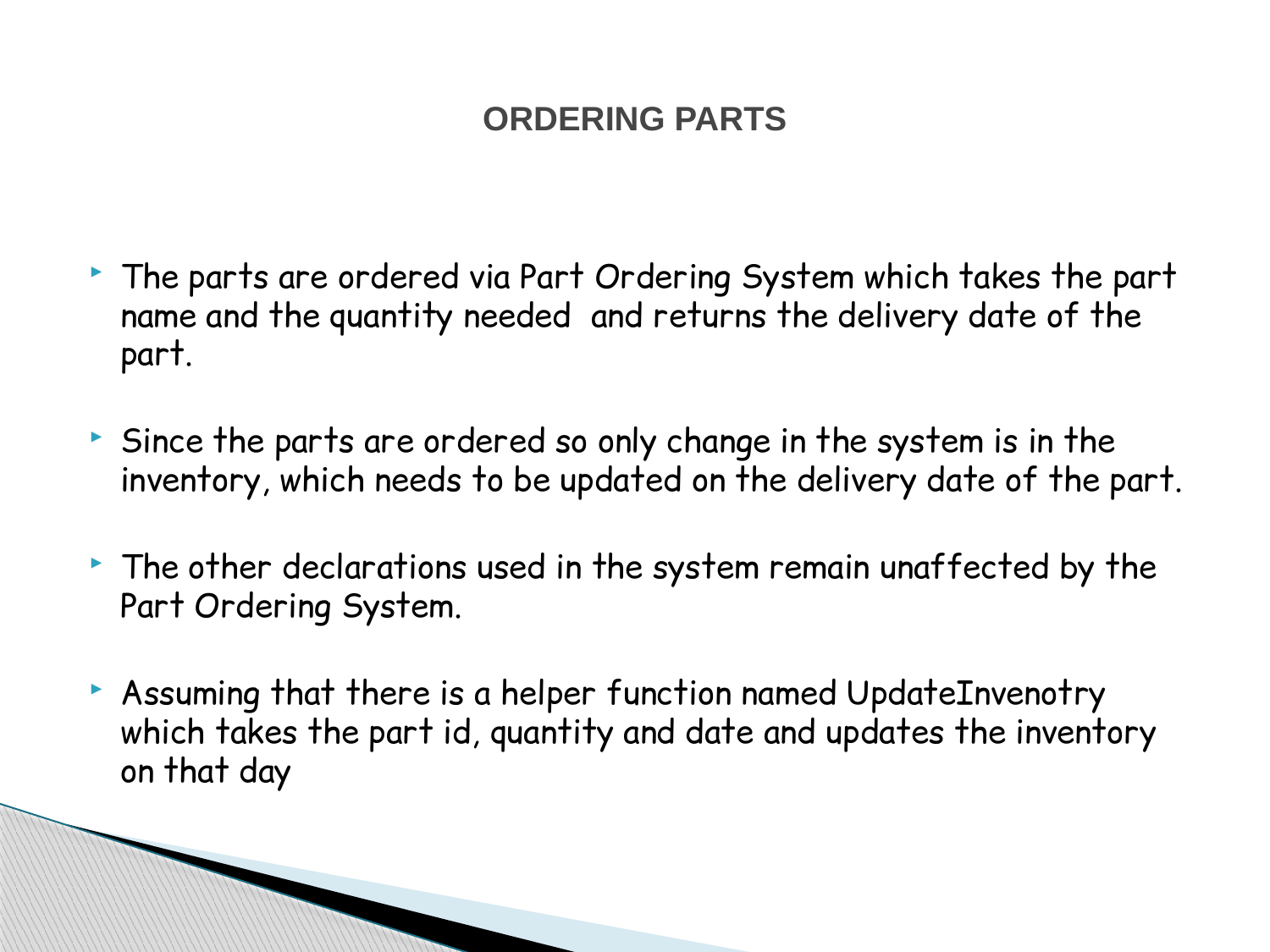

# ORDERING PARTS

The parts are ordered via Part Ordering System which takes the part name and the quantity needed  and returns the delivery date of the part.

Since the parts are ordered so only change in the system is in the inventory, which needs to be updated on the delivery date of the part.

The other declarations used in the system remain unaffected by the Part Ordering System.

Assuming that there is a helper function named UpdateInvenotry which takes the part id, quantity and date and updates the inventory on that day